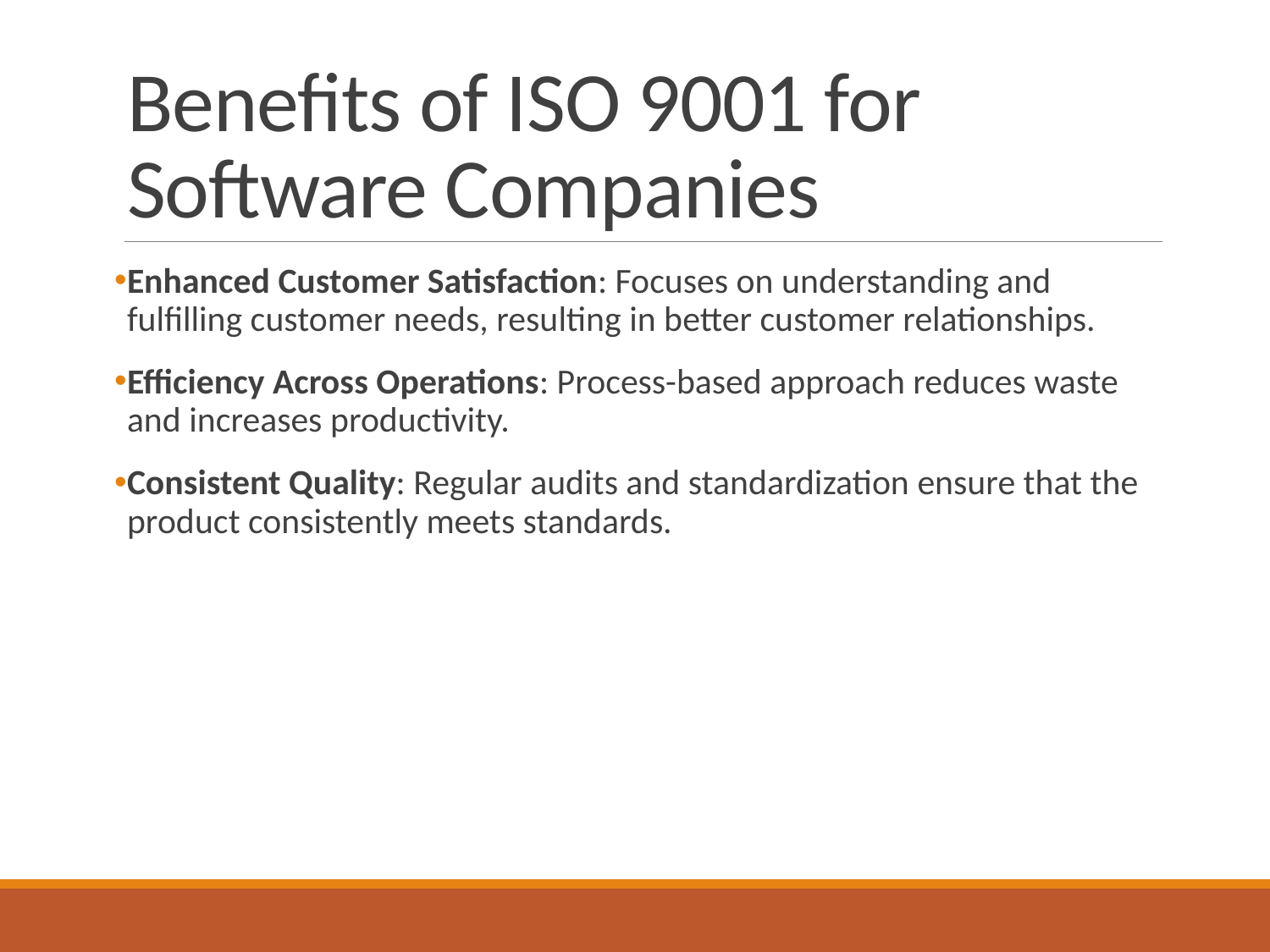

# Benefits of ISO 9001 for Software Companies
Enhanced Customer Satisfaction: Focuses on understanding and fulfilling customer needs, resulting in better customer relationships.
Efficiency Across Operations: Process-based approach reduces waste and increases productivity.
Consistent Quality: Regular audits and standardization ensure that the product consistently meets standards.